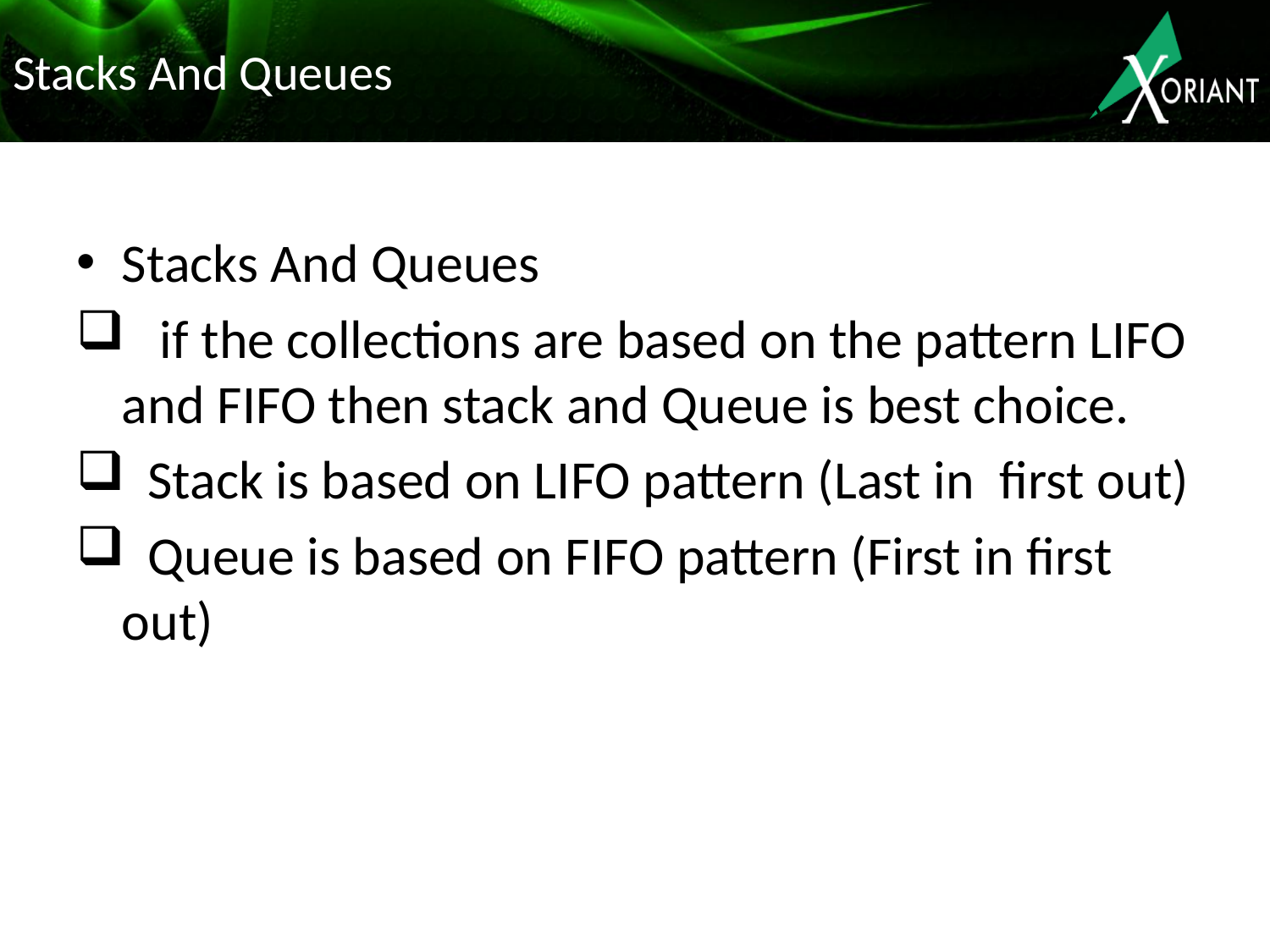

# Stacks And Queues
Stacks And Queues
   if the collections are based on the pattern LIFO and FIFO then stack and Queue is best choice.
  Stack is based on LIFO pattern (Last in  first out)
  Queue is based on FIFO pattern (First in first out)